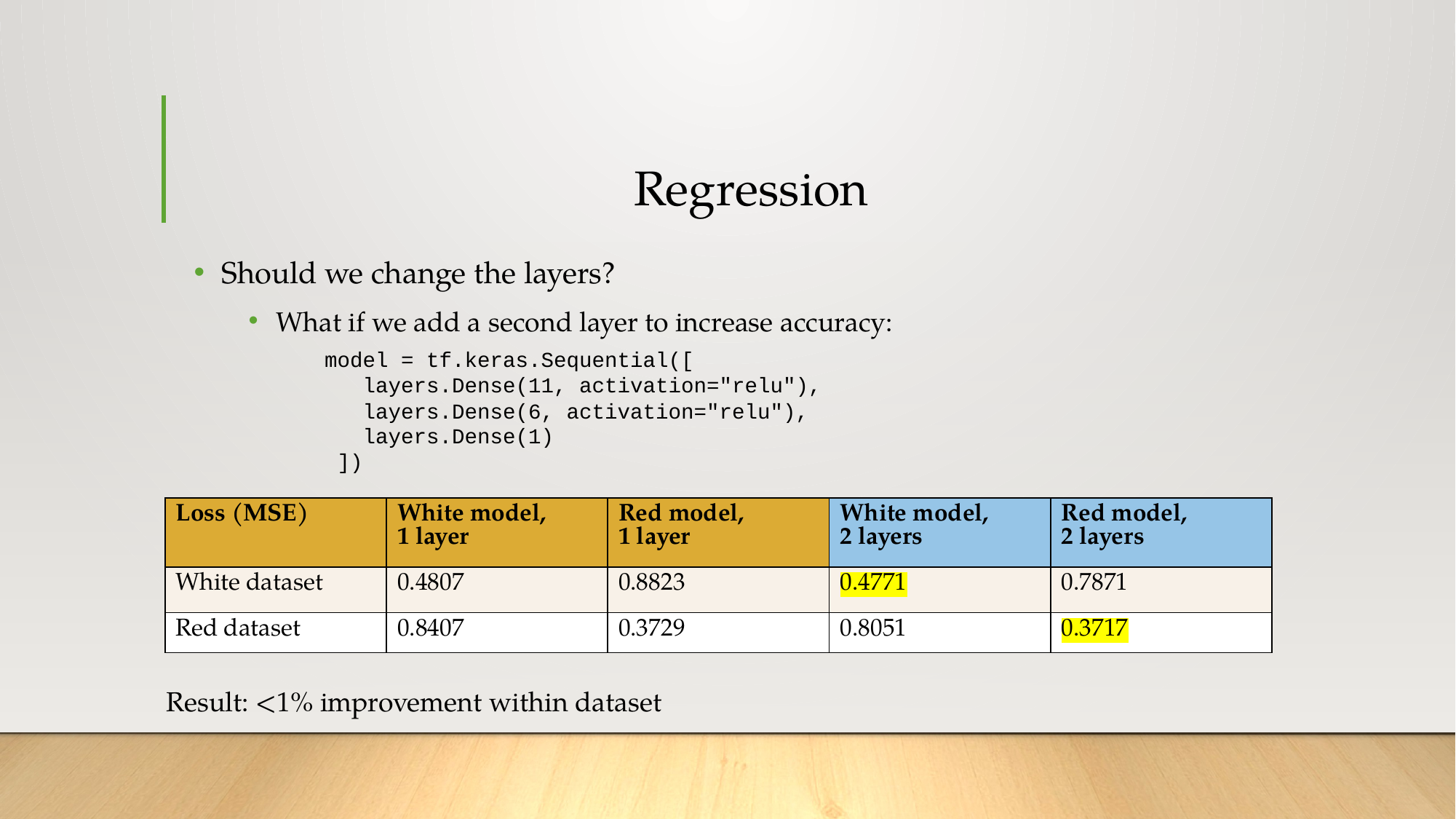

# Regression
Should we change the layers?
What if we add a second layer to increase accuracy:
 model = tf.keras.Sequential([
    layers.Dense(11, activation="relu"),
    layers.Dense(6, activation="relu"),
    layers.Dense(1)
  ])
| Loss (MSE) | White model, 1 layer | Red model, 1 layer | White model, 2 layers | Red model, 2 layers |
| --- | --- | --- | --- | --- |
| White dataset | 0.4807 | 0.8823 | 0.4771 | 0.7871 |
| Red dataset | 0.8407 | 0.3729 | 0.8051 | 0.3717 |
Result: <1% improvement within dataset